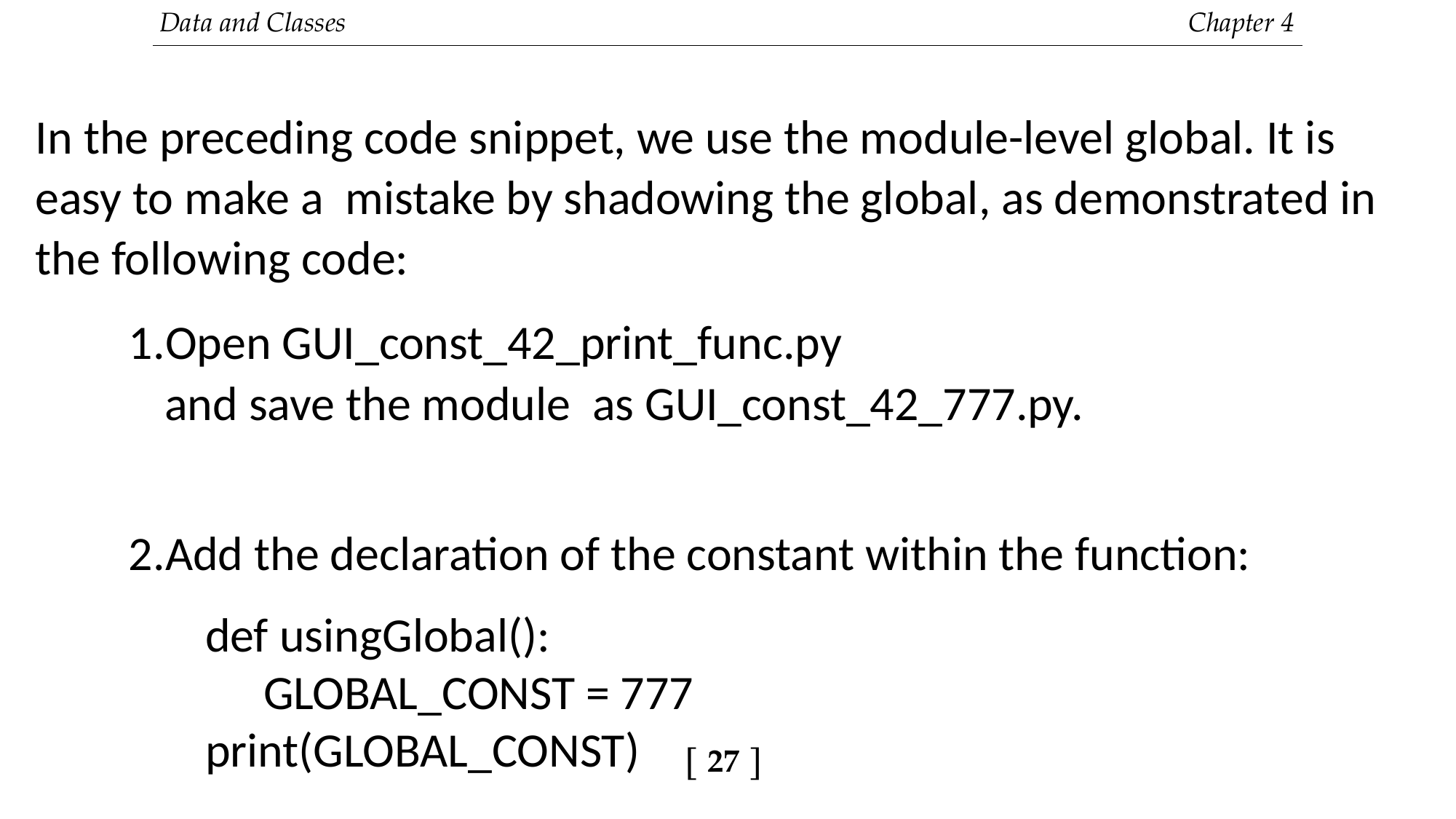

Data and Classes
Chapter 4

In the preceding code snippet, we use the module-level global. It is easy to make a  mistake by shadowing the global, as demonstrated in the following code:
Open GUI_const_42_print_func.py
and save the module  as GUI_const_42_777.py.

Add the declaration of the constant within the function:
def usingGlobal():  GLOBAL_CONST = 777
print(GLOBAL_CONST)
[ 27 ]